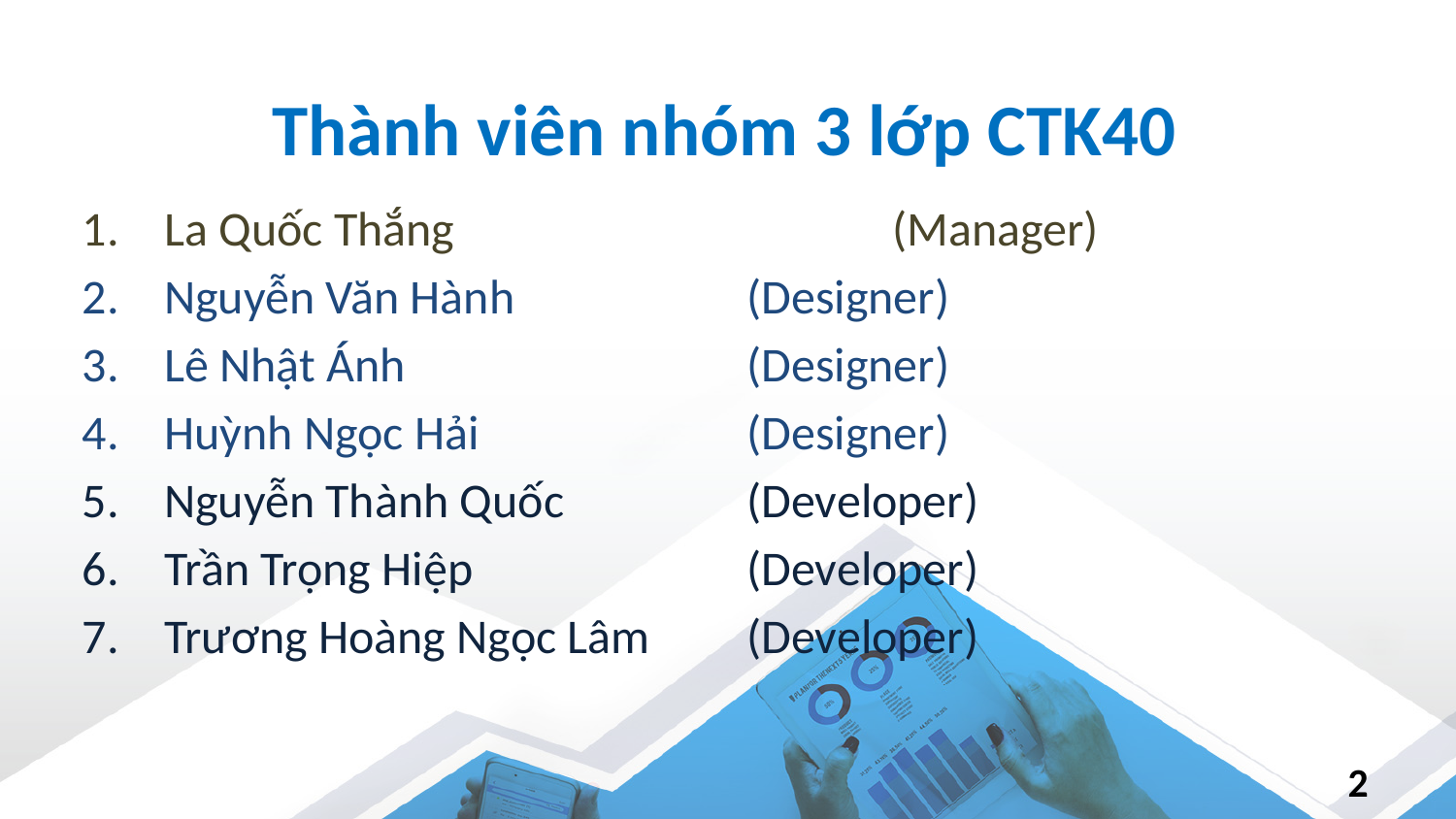

# Thành viên nhóm 3 lớp CTK40
La Quốc Thắng 			(Manager)
Nguyễn Văn Hành 		(Designer)
Lê Nhật Ánh 			(Designer)
Huỳnh Ngọc Hải 		(Designer)
Nguyễn Thành Quốc 		(Developer)
Trần Trọng Hiệp 		(Developer)
Trương Hoàng Ngọc Lâm 	(Developer)
2